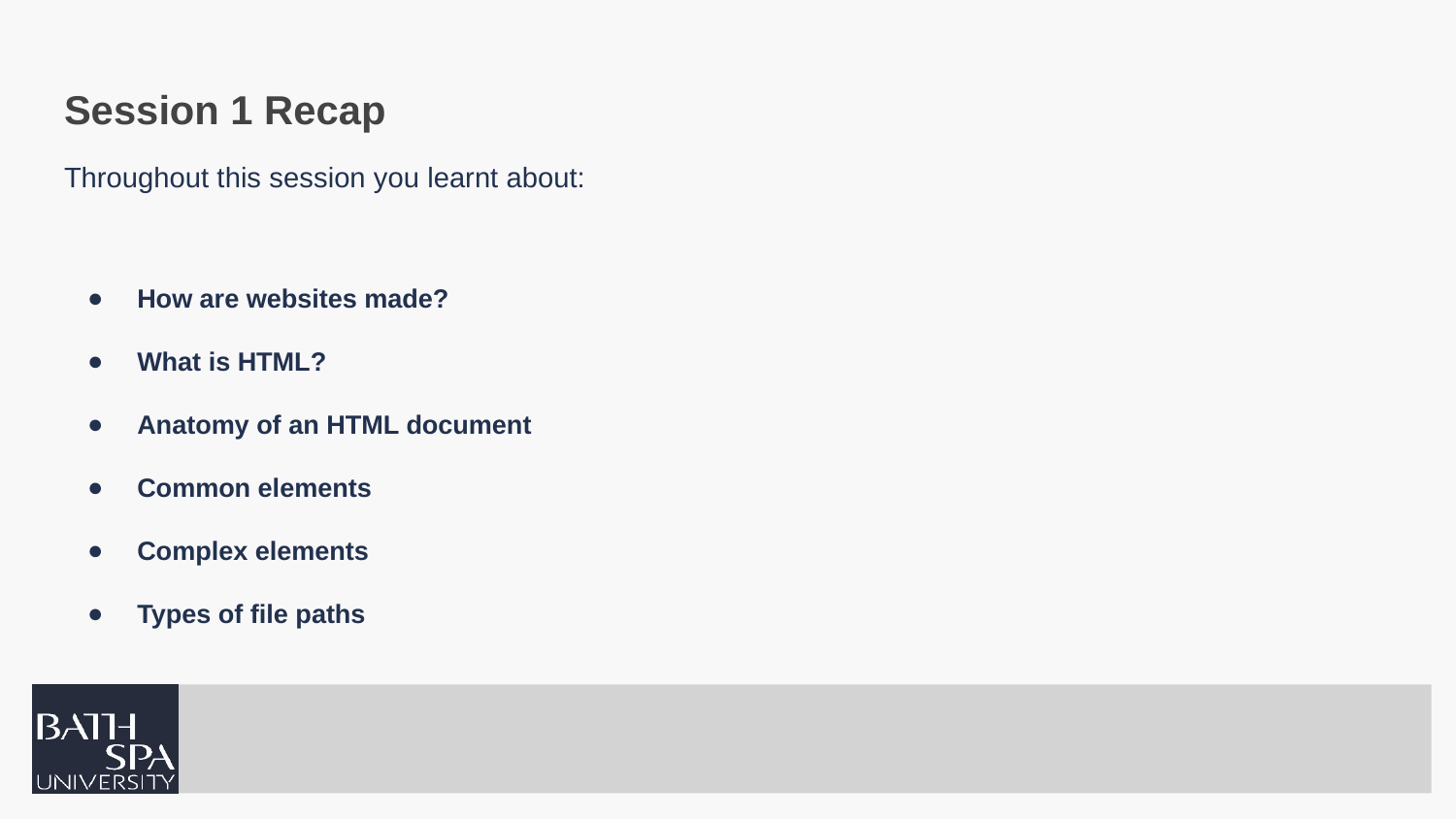

# Session 1 Recap
Throughout this session you learnt about:
How are websites made?
What is HTML?
Anatomy of an HTML document
Common elements
Complex elements
Types of file paths